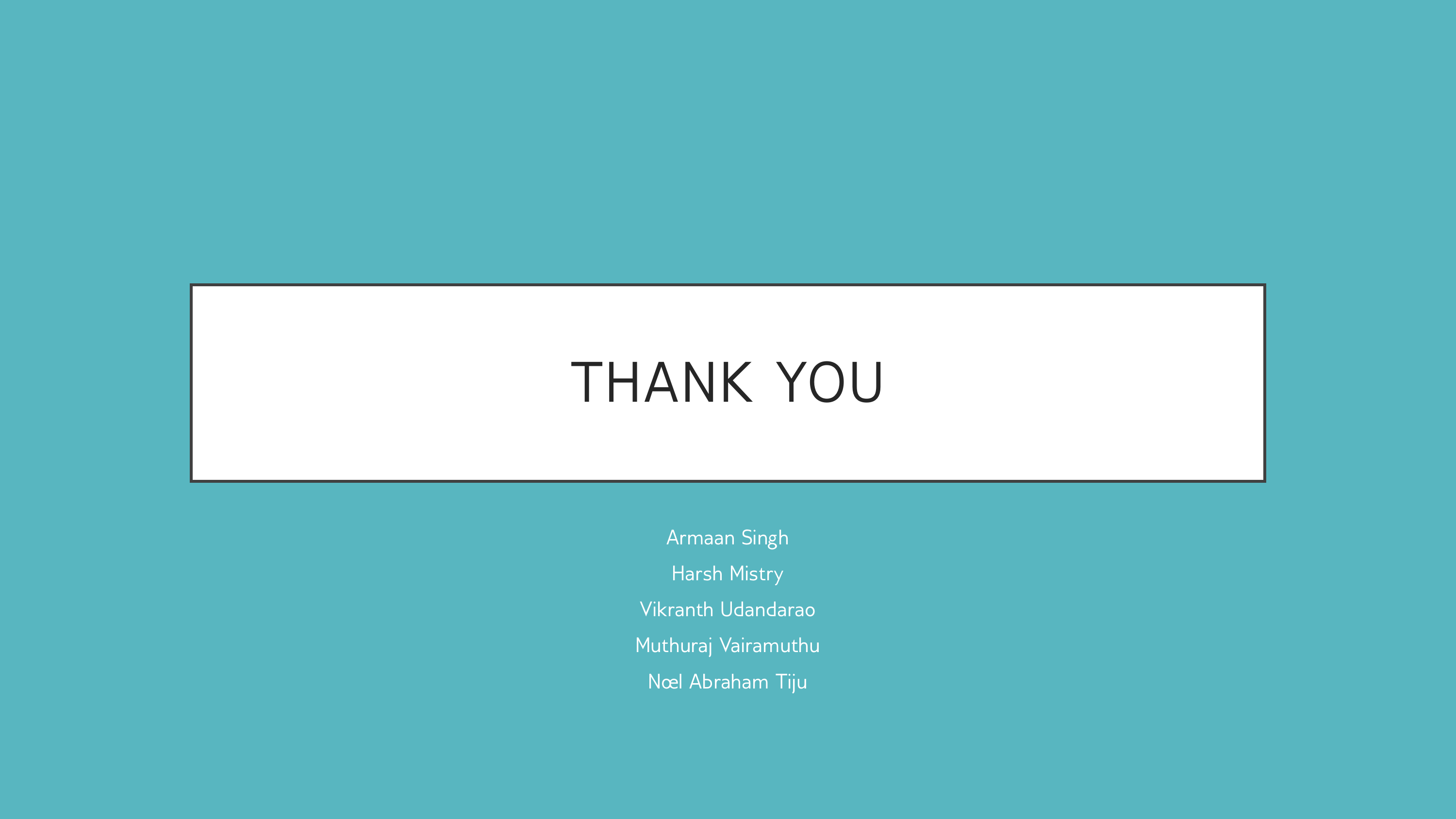

# Thank you
Armaan Singh
Harsh Mistry
Vikranth Udandarao
Muthuraj Vairamuthu
Noel Abraham Tiju